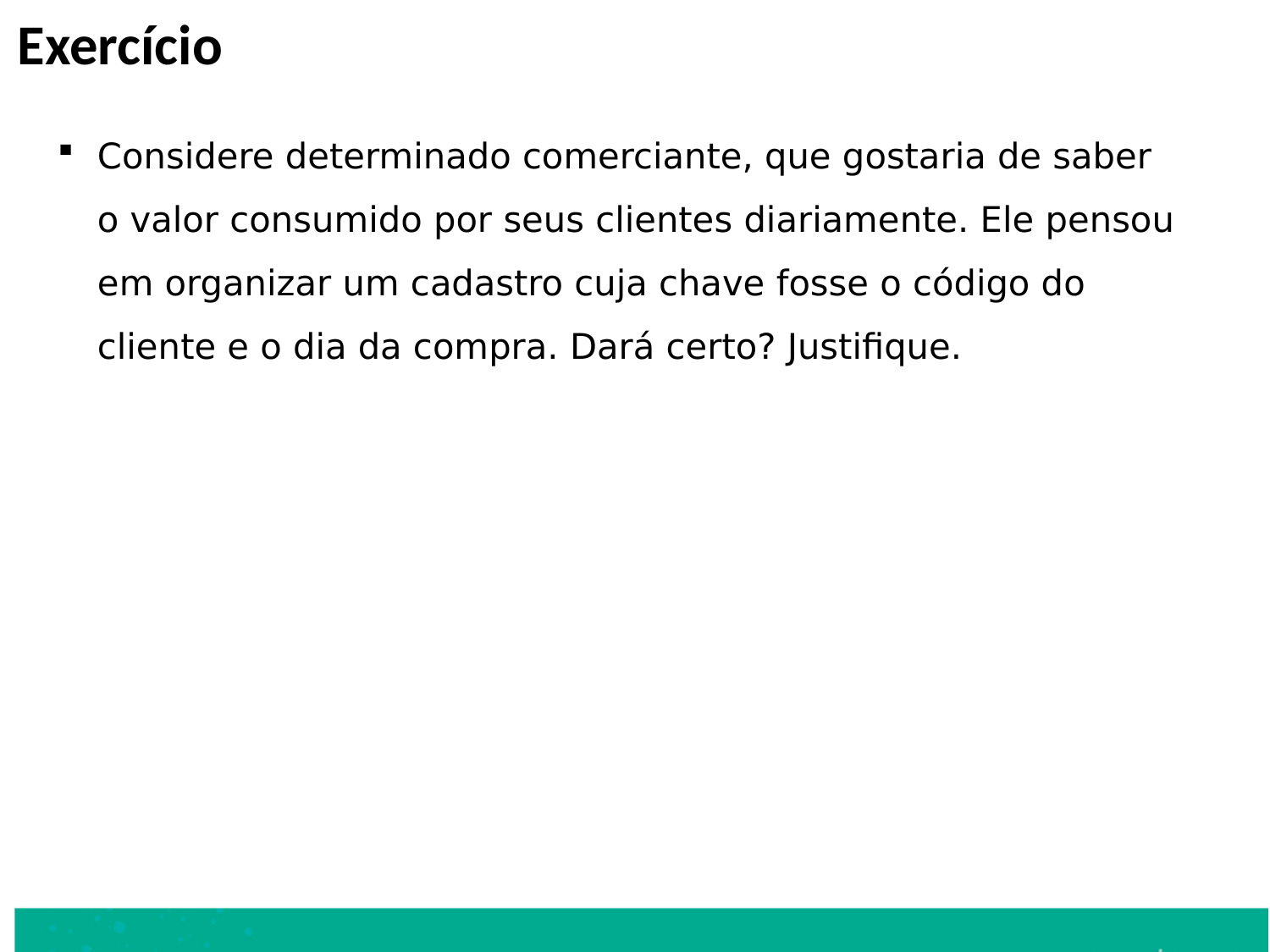

# Exercício
Considere determinado comerciante, que gostaria de saber o valor consumido por seus clientes diariamente. Ele pensou em organizar um cadastro cuja chave fosse o código do cliente e o dia da compra. Dará certo? Justifique.